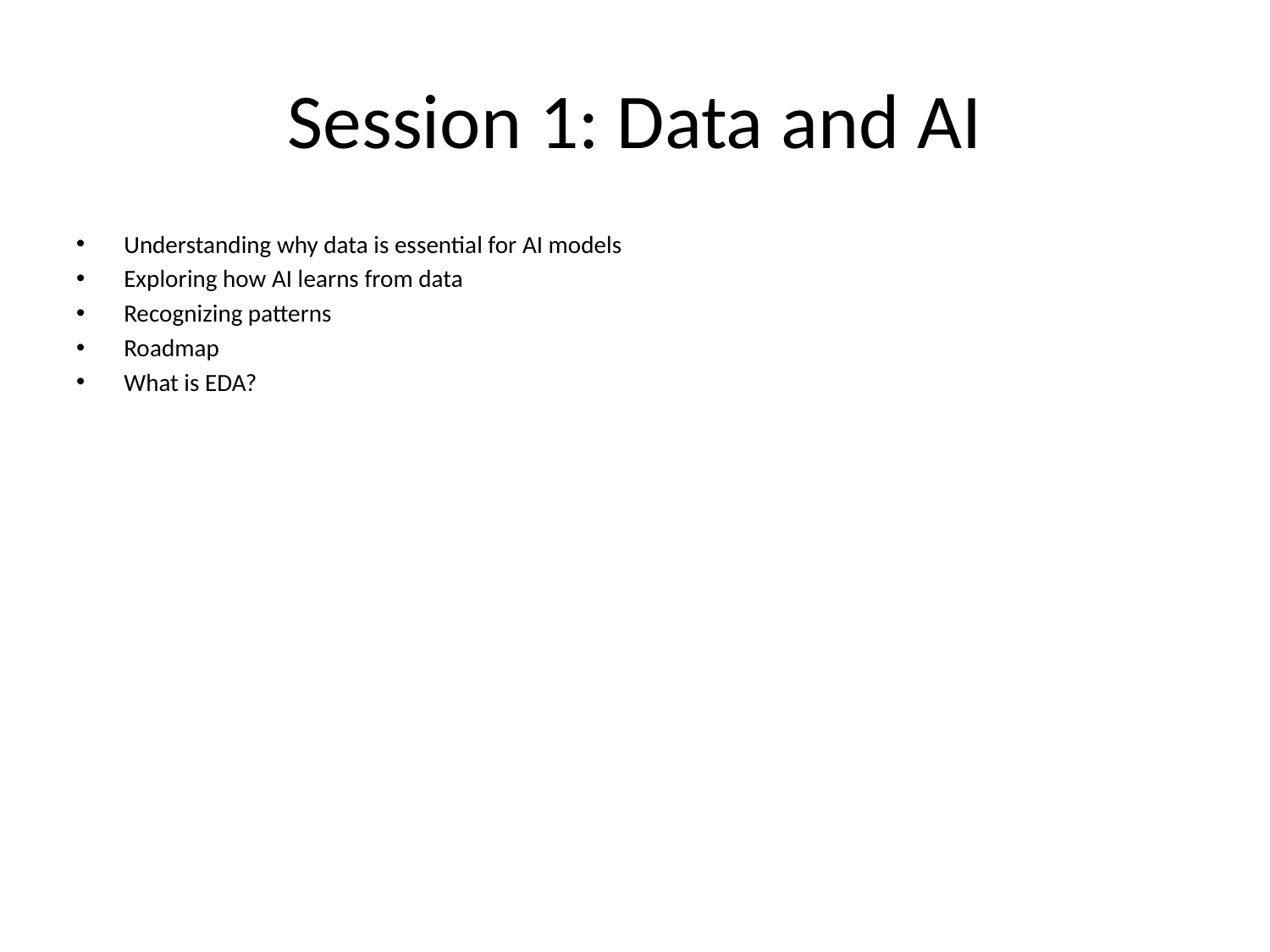

# Session 1: Data and AI
Understanding why data is essential for AI models
Exploring how AI learns from data
Recognizing patterns
Roadmap
What is EDA?